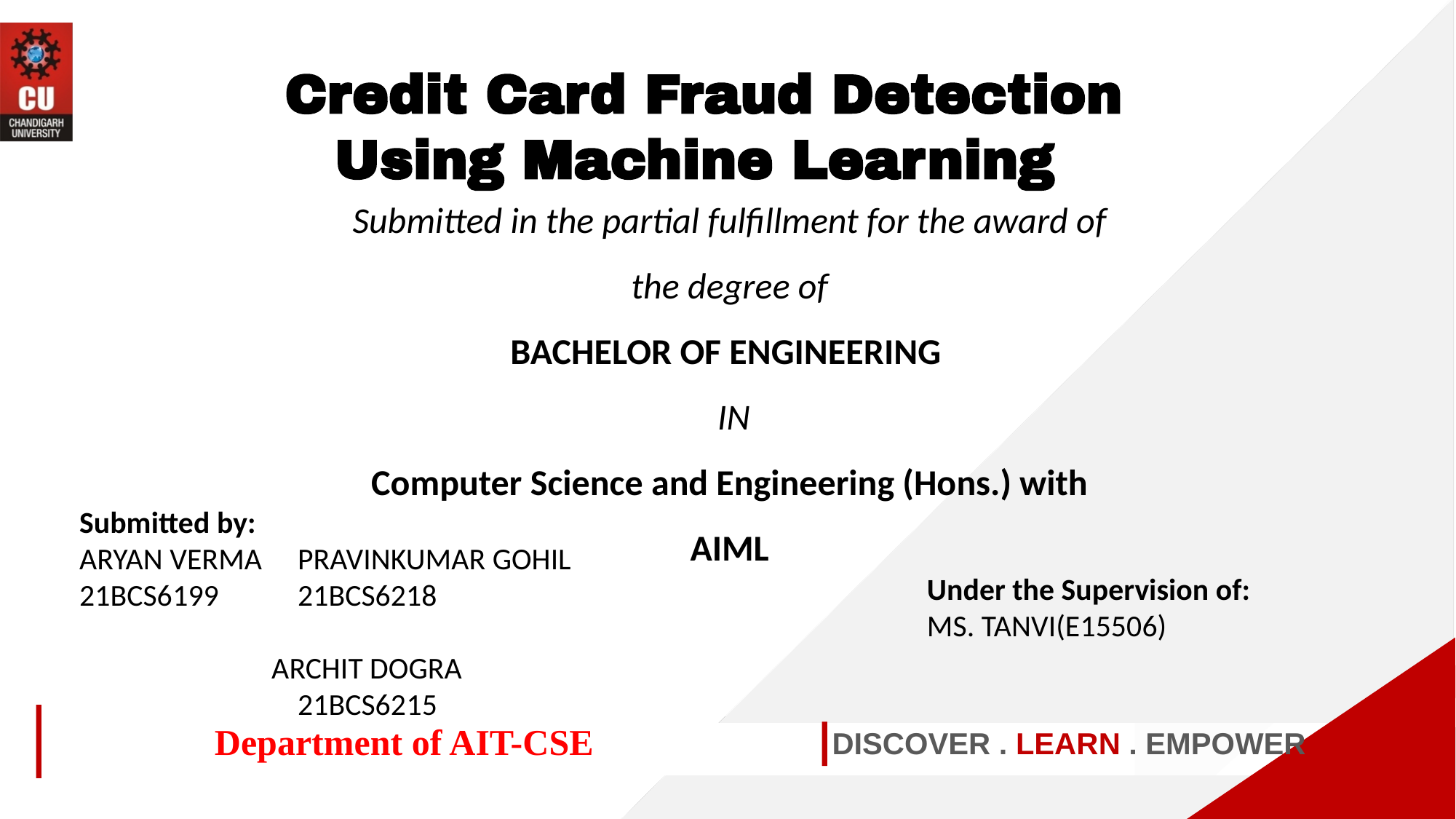

Credit Card Fraud Detection Using Machine Learning
Submitted in the partial fulfillment for the award of the degree of
BACHELOR OF ENGINEERING
 IN
Computer Science and Engineering (Hons.) with AIML
Submitted by:
ARYAN VERMA	PRAVINKUMAR GOHIL
21BCS6199 	21BCS6218

	            ARCHIT DOGRA
		21BCS6215

Under the Supervision of:
MS. TANVI(E15506)

Department of AIT-CSE
DISCOVER . LEARN . EMPOWER

1